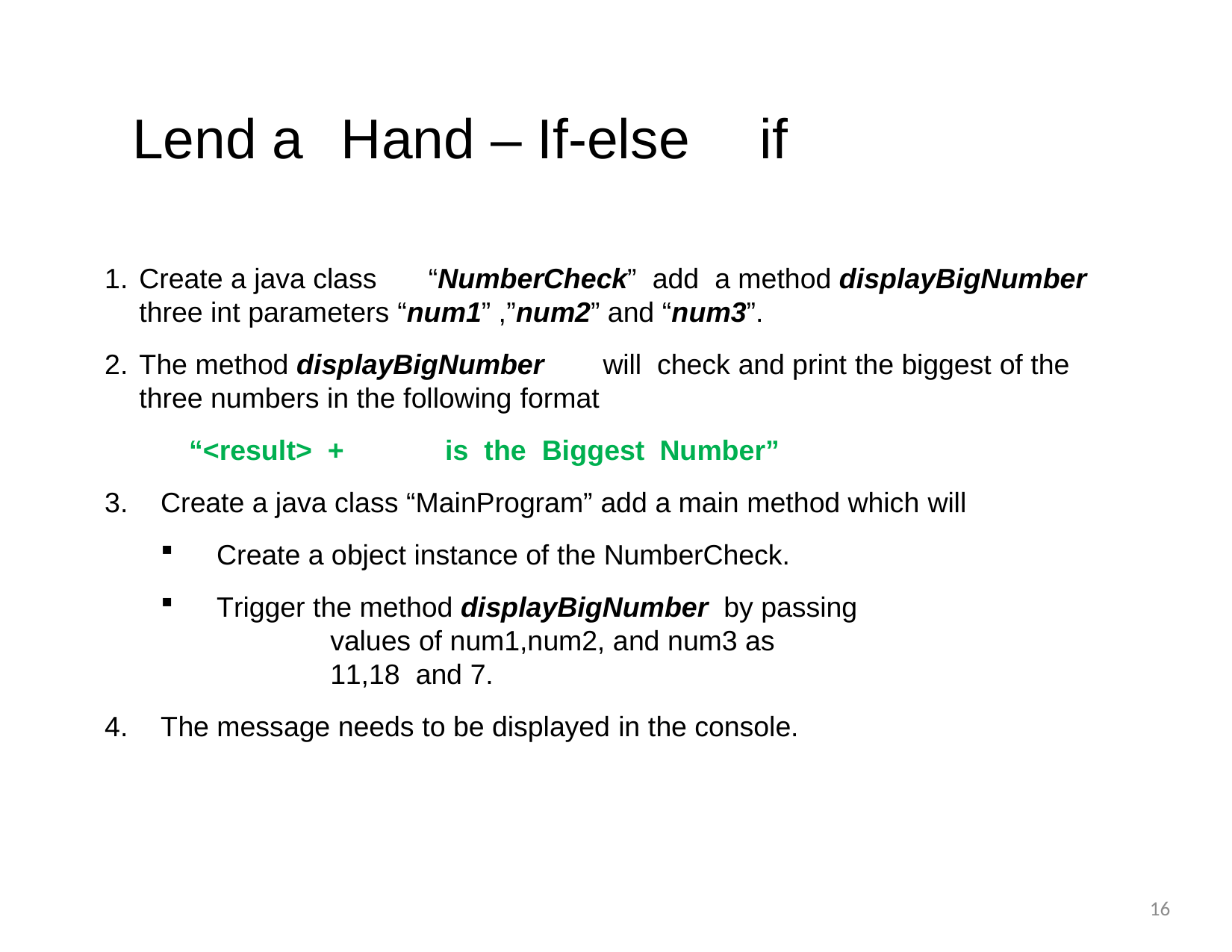

Lend a	Hand – If-else	if
Create a java class	“NumberCheck”	add	a method displayBigNumber
three int parameters “num1” ,”num2” and “num3”.
The method displayBigNumber	will	check and print the biggest of the	three numbers in the following format
“<result>  +	is  the  Biggest	Number”
Create a java class “MainProgram” add a main method which will
Create a object instance of the NumberCheck.
Trigger the method displayBigNumber  by passing	values of num1,num2, and num3 as	11,18  and 7.
The message needs to be displayed in the console.

16